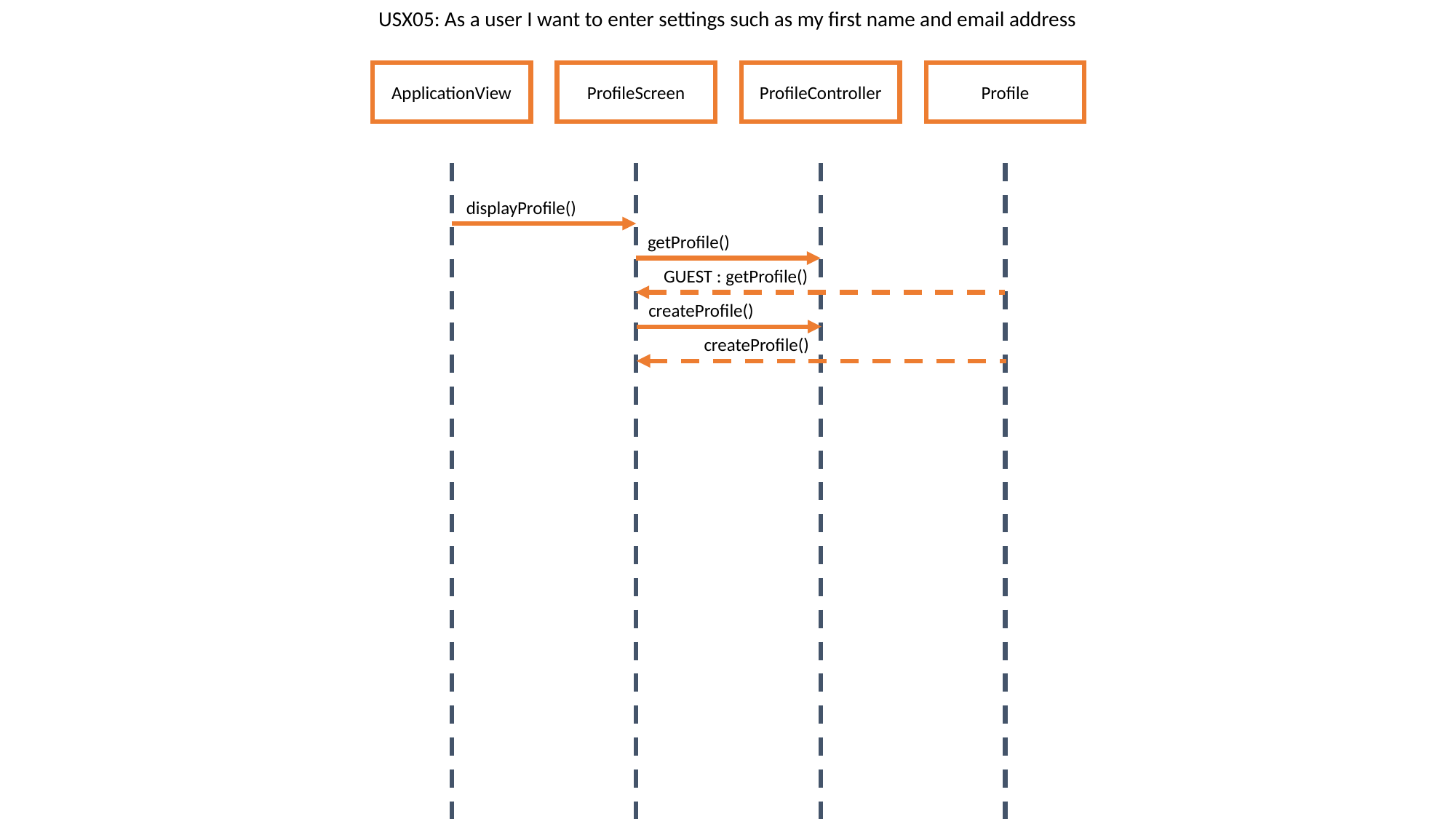

USX05: As a user I want to enter settings such as my first name and email address
ApplicationView
ProfileScreen
ProfileController
Profile
displayProfile()
getProfile()
GUEST : getProfile()
createProfile()
createProfile()